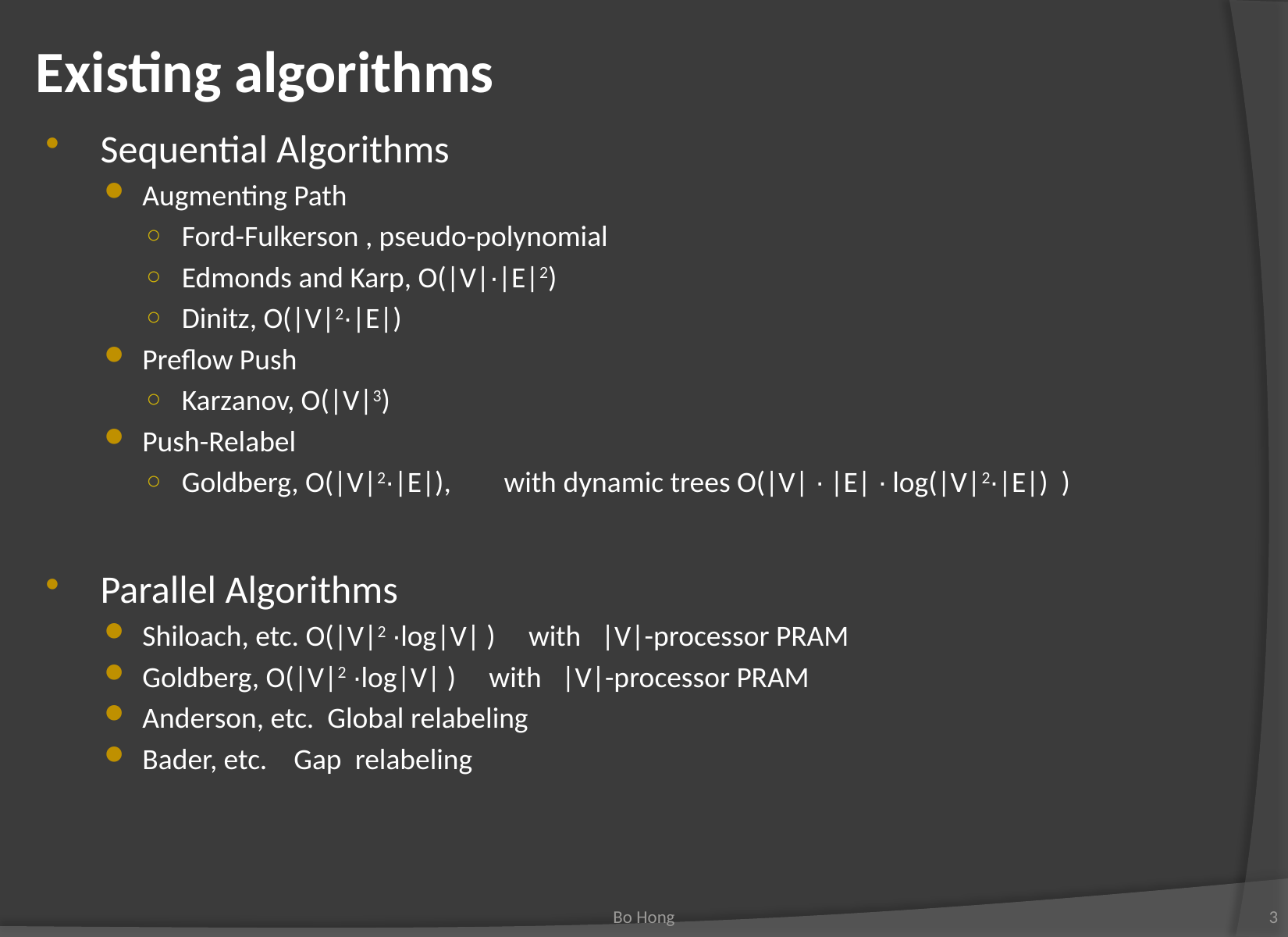

# Existing algorithms
Sequential Algorithms
Augmenting Path
Ford-Fulkerson , pseudo-polynomial
Edmonds and Karp, O(|V|∙|E|2)
Dinitz, O(|V|2∙|E|)
Preflow Push
Karzanov, O(|V|3)
Push-Relabel
Goldberg, O(|V|2∙|E|),        with dynamic trees O(|V| ∙ |E| ∙ log(|V|2∙|E|)  )

Parallel Algorithms
Shiloach, etc. O(|V|2 ∙log|V| )     with   |V|-processor PRAM
Goldberg, O(|V|2 ∙log|V| )     with   |V|-processor PRAM
Anderson, etc.  Global relabeling
Bader, etc.    Gap  relabeling
3
Bo Hong